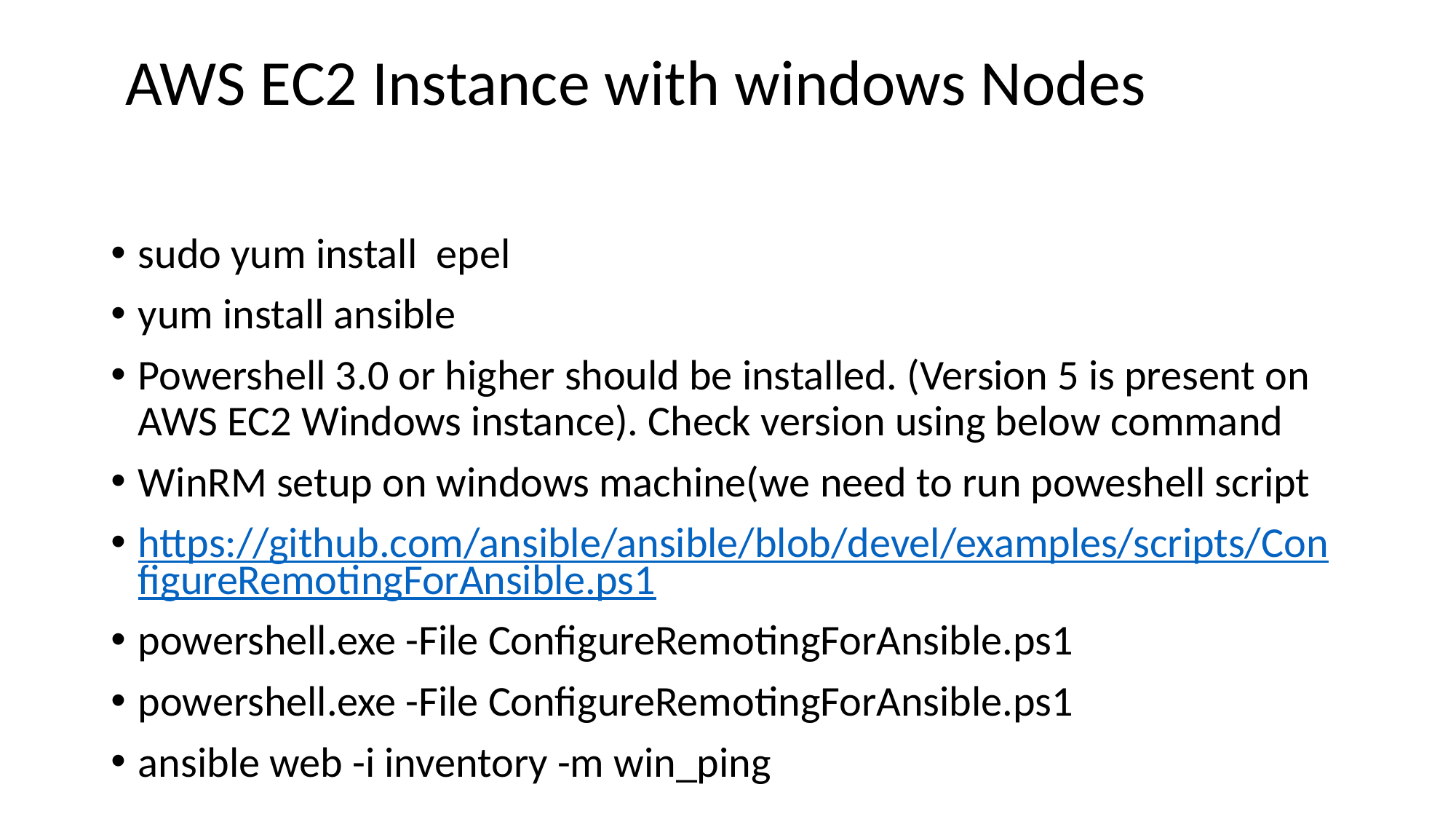

# AWS EC2 Instance with windows Nodes

sudo yum install  epel
yum install ansible
Powershell 3.0 or higher should be installed. (Version 5 is present on AWS EC2 Windows instance). Check version using below command
WinRM setup on windows machine(we need to run poweshell script
https://github.com/ansible/ansible/blob/devel/examples/scripts/ConfigureRemotingForAnsible.ps1
powershell.exe -File ConfigureRemotingForAnsible.ps1
powershell.exe -File ConfigureRemotingForAnsible.ps1
ansible web -i inventory -m win_ping